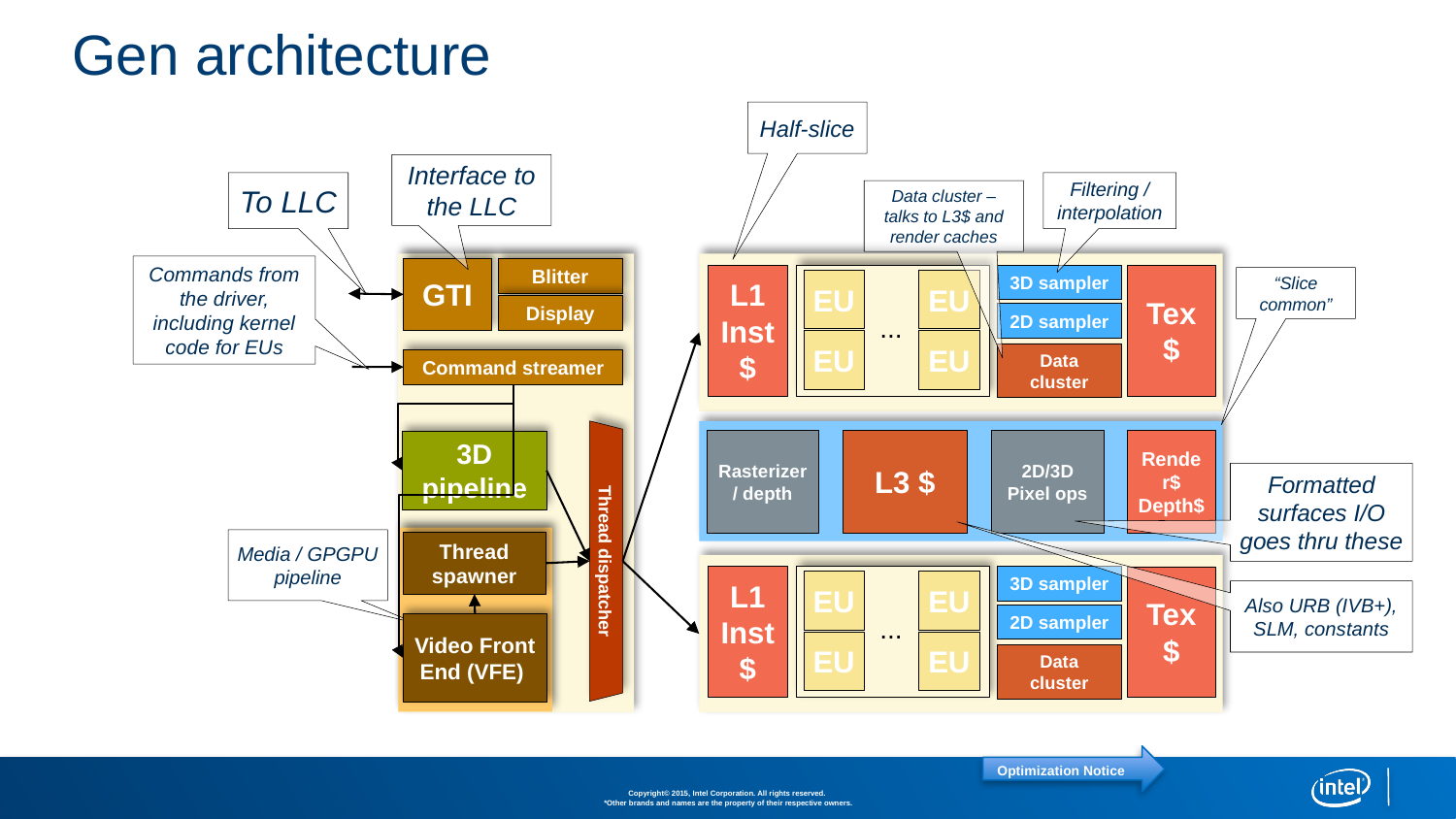

# Gen architecture
Half-slice
Interface to the LLC
To LLC
Filtering / interpolation
Data cluster – talks to L3$ and render caches

Commands from the driver, including kernel code for EUs
GTI
Blitter
L1 Inst $

EU
EU
...
EU
EU
3D sampler
Tex $
“Slice common”
Display
2D sampler
Data cluster
Command streamer

Render$ Depth$
L3 $
Rasterizer / depth
2D/3D Pixel ops
3D pipeline
Formatted surfaces I/O goes thru these

Media / GPGPU pipeline
Thread spawner
Thread dispatcher

L1 Inst $

EU
EU
...
EU
EU
3D sampler
Tex $
Also URB (IVB+), SLM, constants
2D sampler
Video Front End (VFE)
Data cluster
Intel Confidential